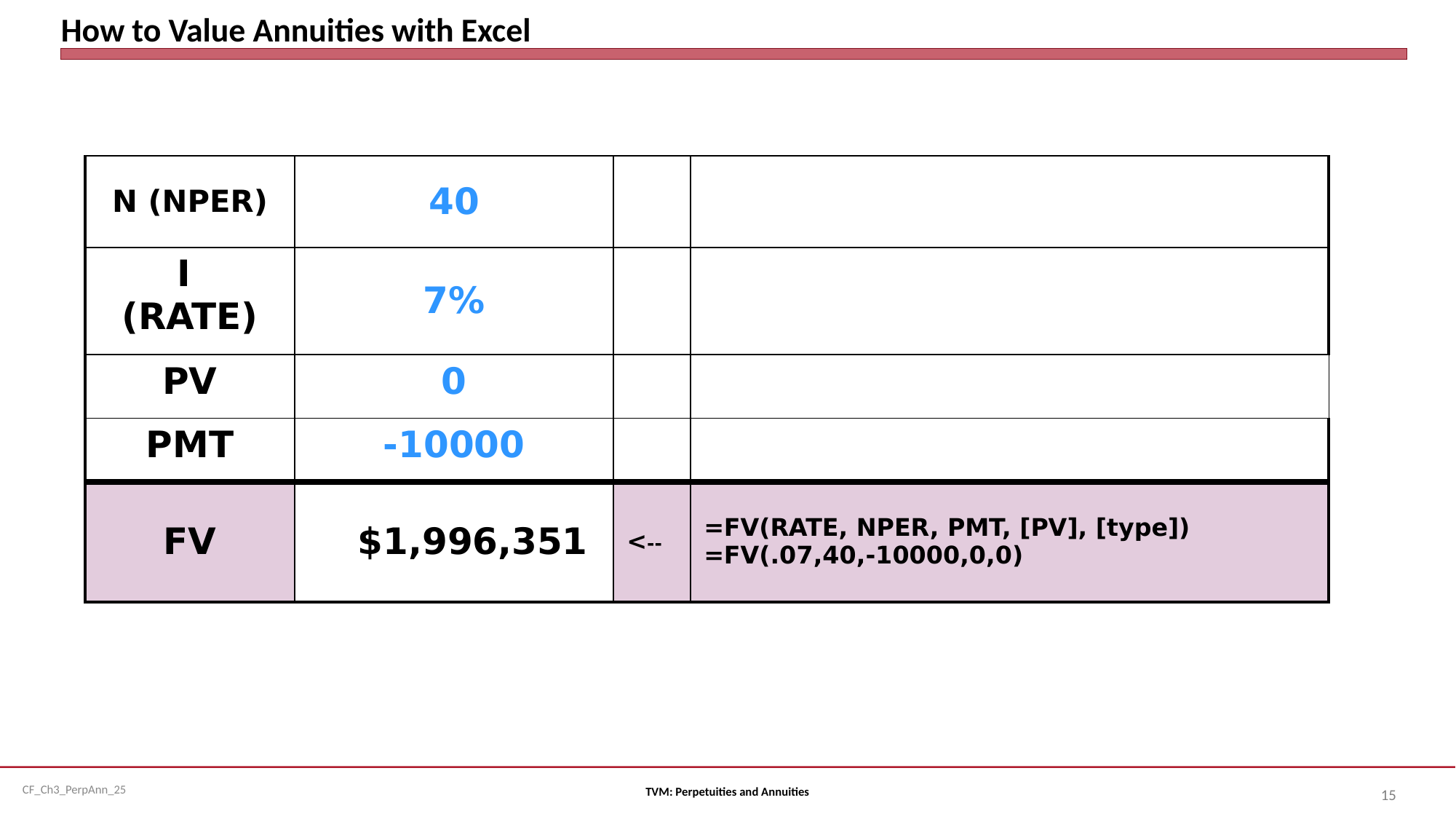

# How to Value Annuities with Excel

| N (NPER) | 40 |  |  |
| --- | --- | --- | --- |
| I (RATE) | 7% |  |  |
| PV | 0 |  |  |
| PMT | -10000 |  |  |
| FV | $1,996,351 | <-- | =FV(RATE, NPER, PMT, [PV], [type]) =FV(.07,40,-10000,0,0) |
TVM: Perpetuities and Annuities
15